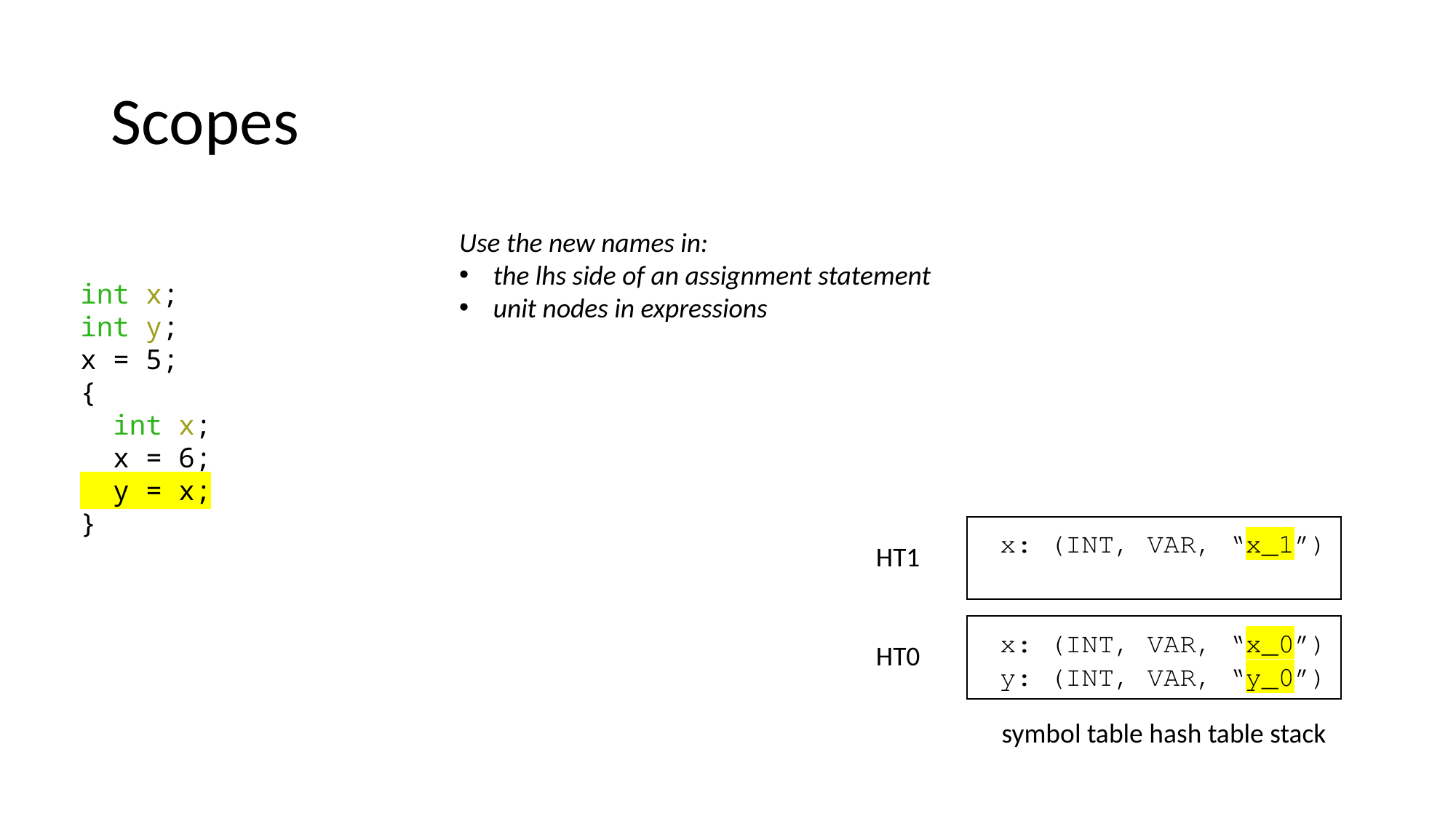

# Scopes
Use the new names in:
the lhs side of an assignment statement
unit nodes in expressions
int x;
int y;
x = 5;
{
  int x;
  x = 6;
  y = x;
}

x: (INT, VAR, “x_1”)
HT1

x: (INT, VAR, “x_0”)
HT0
y: (INT, VAR, “y_0”)
symbol table hash table stack